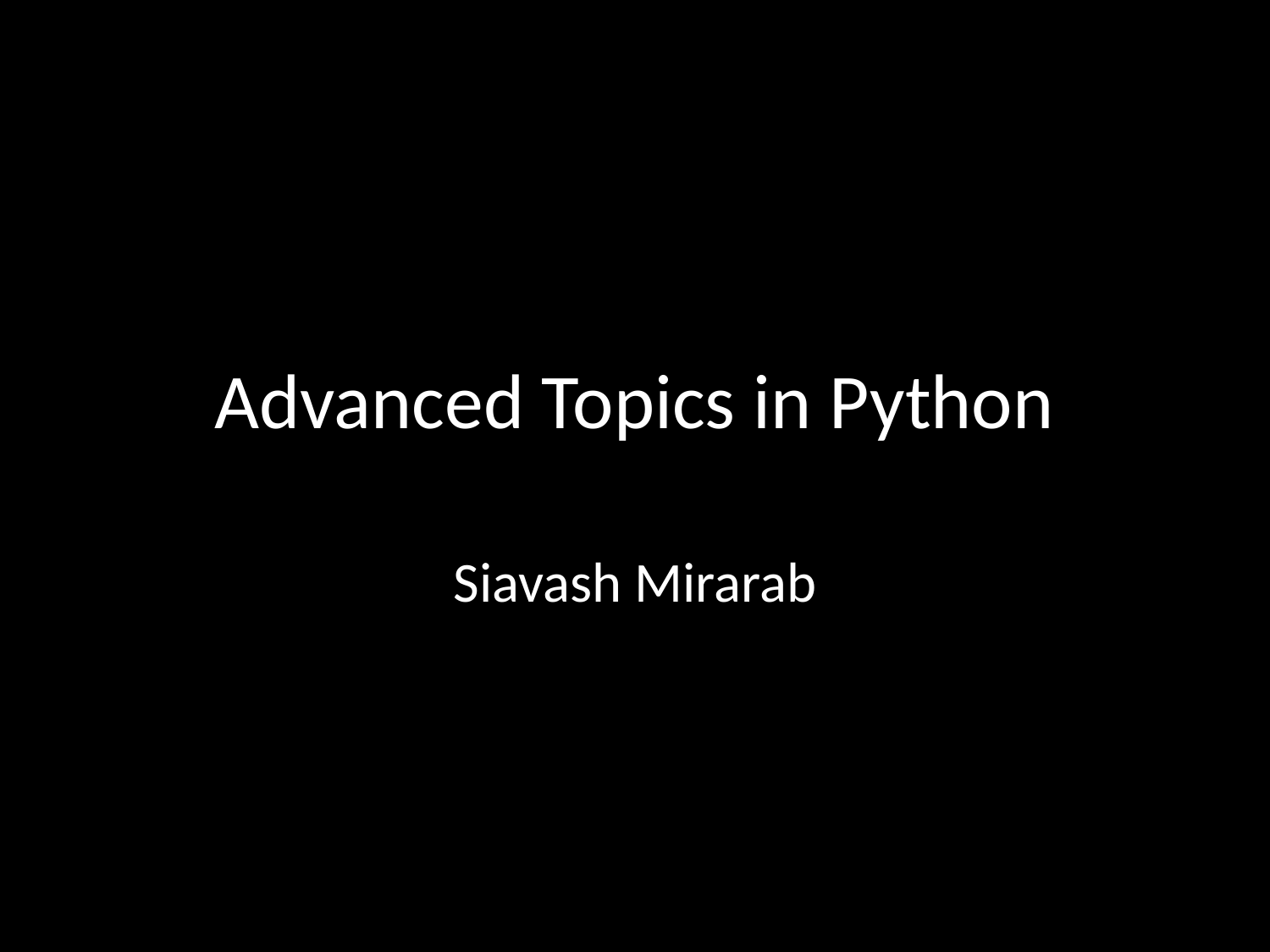

# Advanced Topics in Python
Siavash Mirarab